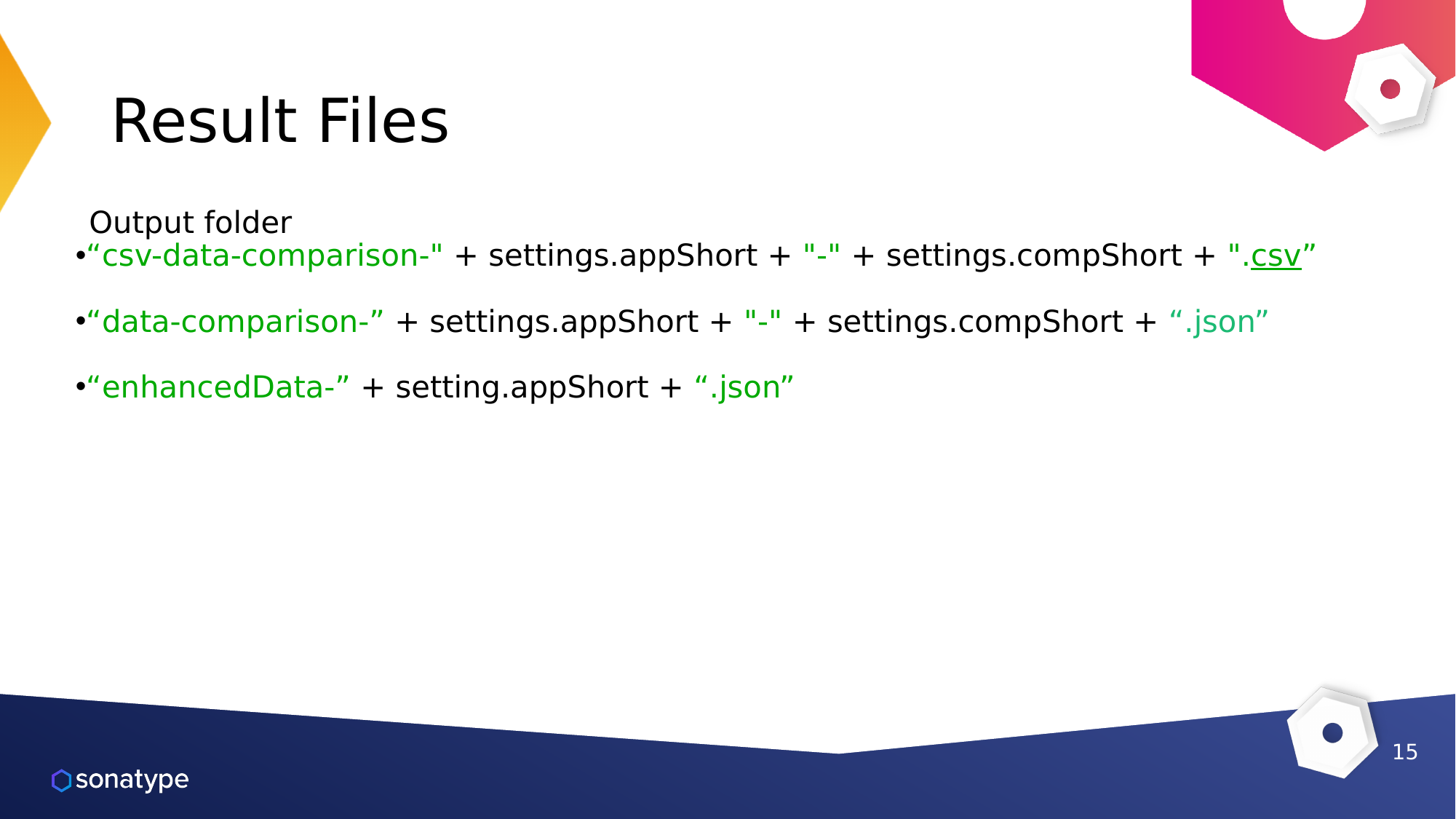

# Result Files
Output folder
“csv-data-comparison-" + settings.appShort + "-" + settings.compShort + ".csv”

“data-comparison-” + settings.appShort + "-" + settings.compShort + “.json”

“enhancedData-” + setting.appShort + “.json”
15